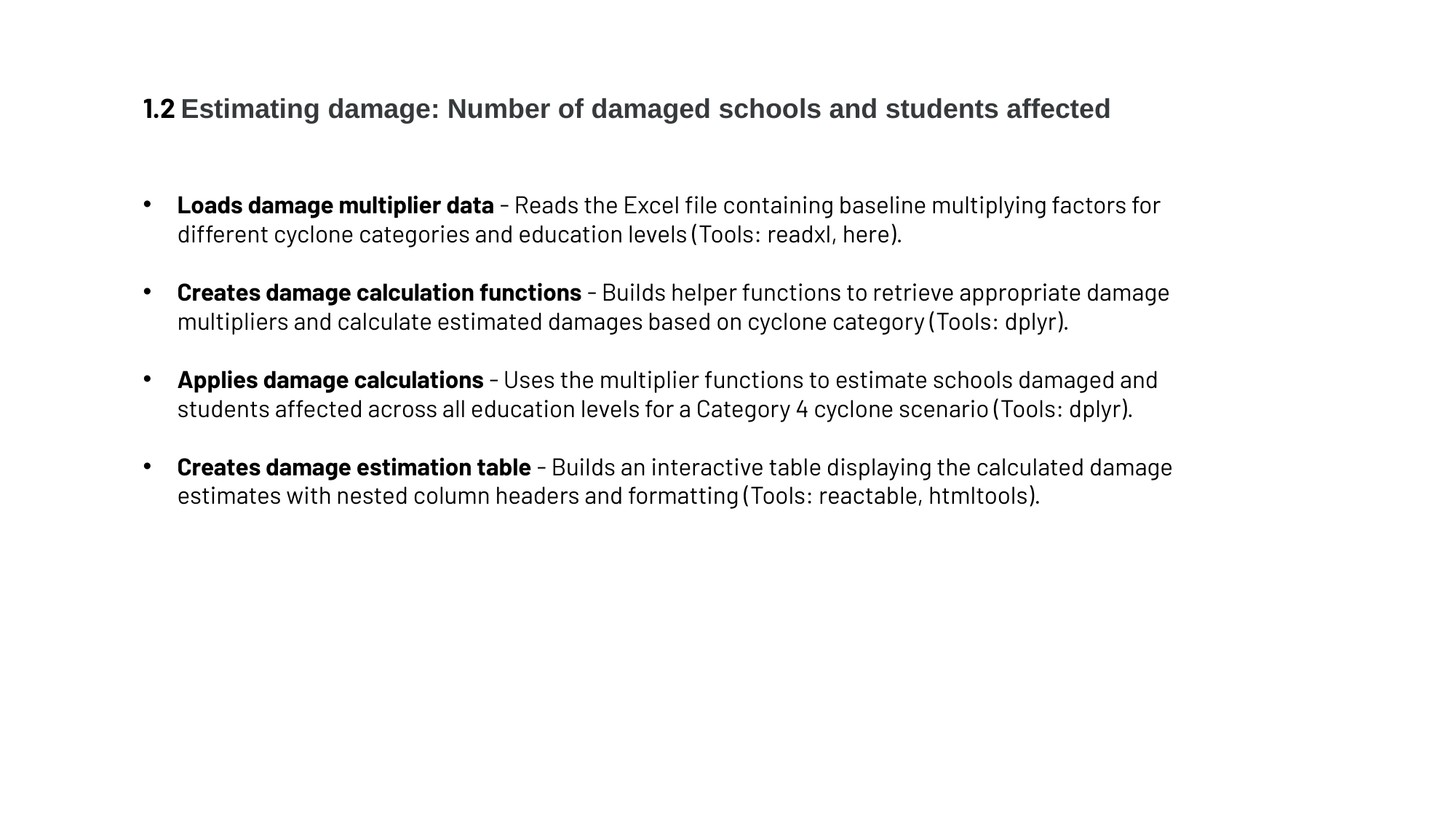

1.2 Estimating damage: Number of damaged schools and students affected

Loads damage multiplier data - Reads the Excel file containing baseline multiplying factors for different cyclone categories and education levels (Tools: readxl, here).

Creates damage calculation functions - Builds helper functions to retrieve appropriate damage multipliers and calculate estimated damages based on cyclone category (Tools: dplyr).

Applies damage calculations - Uses the multiplier functions to estimate schools damaged and students affected across all education levels for a Category 4 cyclone scenario (Tools: dplyr).

Creates damage estimation table - Builds an interactive table displaying the calculated damage estimates with nested column headers and formatting (Tools: reactable, htmltools).